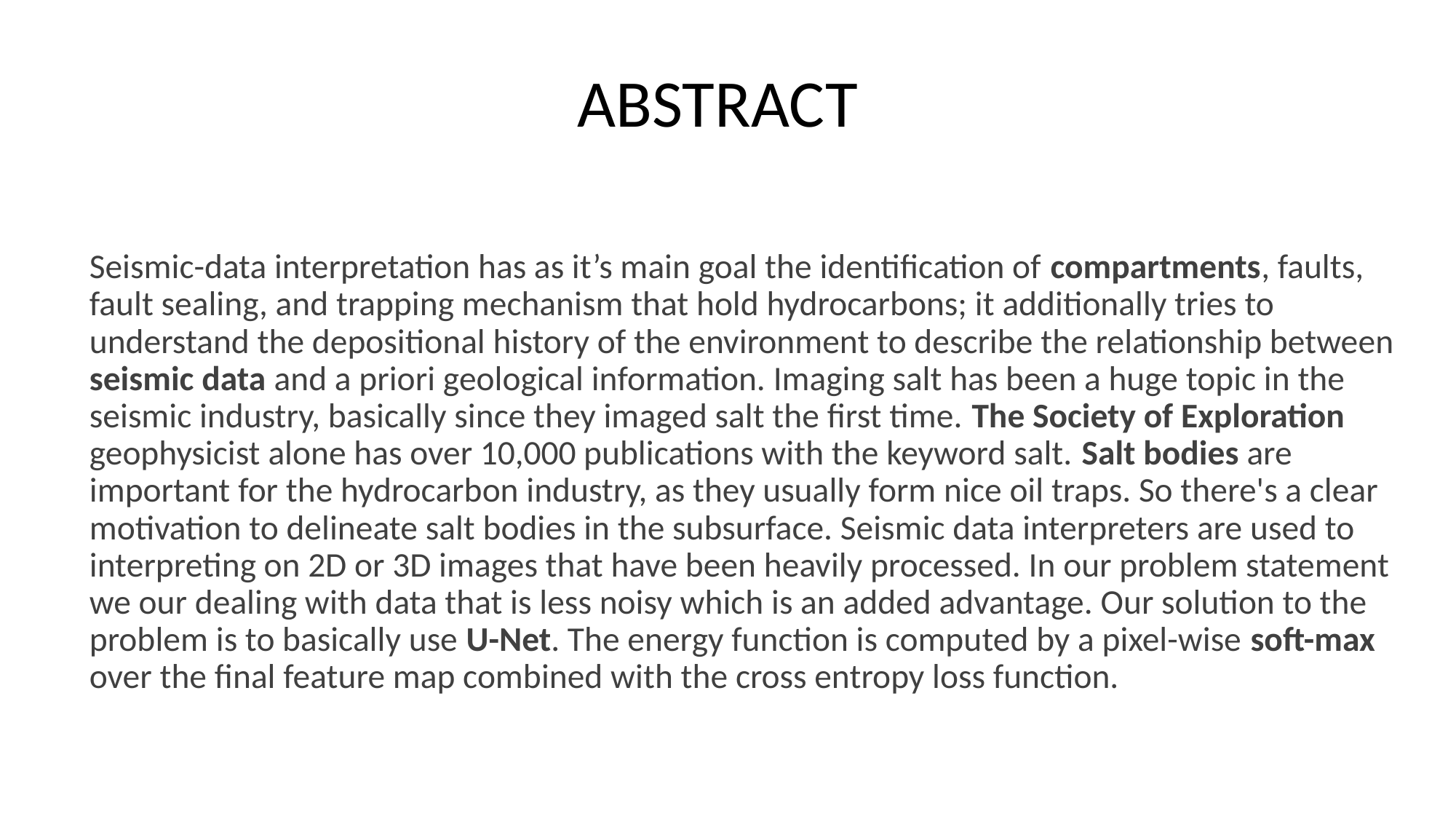

# ABSTRACT

	Seismic-data interpretation has as it’s main goal the identification of compartments, faults, fault sealing, and trapping mechanism that hold hydrocarbons; it additionally tries to understand the depositional history of the environment to describe the relationship between seismic data and a priori geological information. Imaging salt has been a huge topic in the seismic industry, basically since they imaged salt the first time. The Society of Exploration geophysicist alone has over 10,000 publications with the keyword salt. Salt bodies are important for the hydrocarbon industry, as they usually form nice oil traps. So there's a clear motivation to delineate salt bodies in the subsurface. Seismic data interpreters are used to interpreting on 2D or 3D images that have been heavily processed. In our problem statement we our dealing with data that is less noisy which is an added advantage. Our solution to the problem is to basically use U-Net. The energy function is computed by a pixel-wise soft-max over the final feature map combined with the cross entropy loss function.